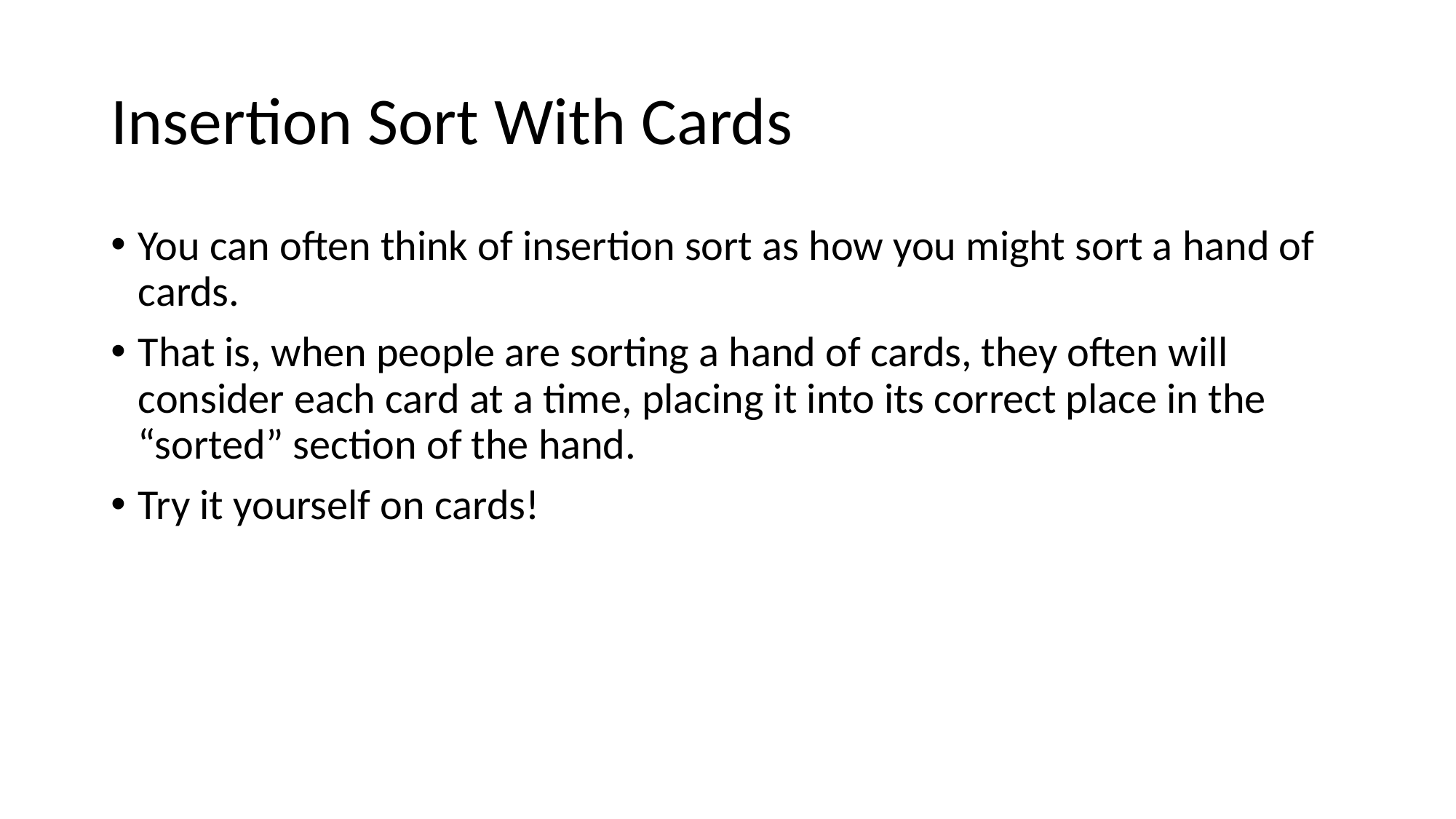

# Insertion Sort With Cards
You can often think of insertion sort as how you might sort a hand of cards.
That is, when people are sorting a hand of cards, they often will consider each card at a time, placing it into its correct place in the “sorted” section of the hand.
Try it yourself on cards!